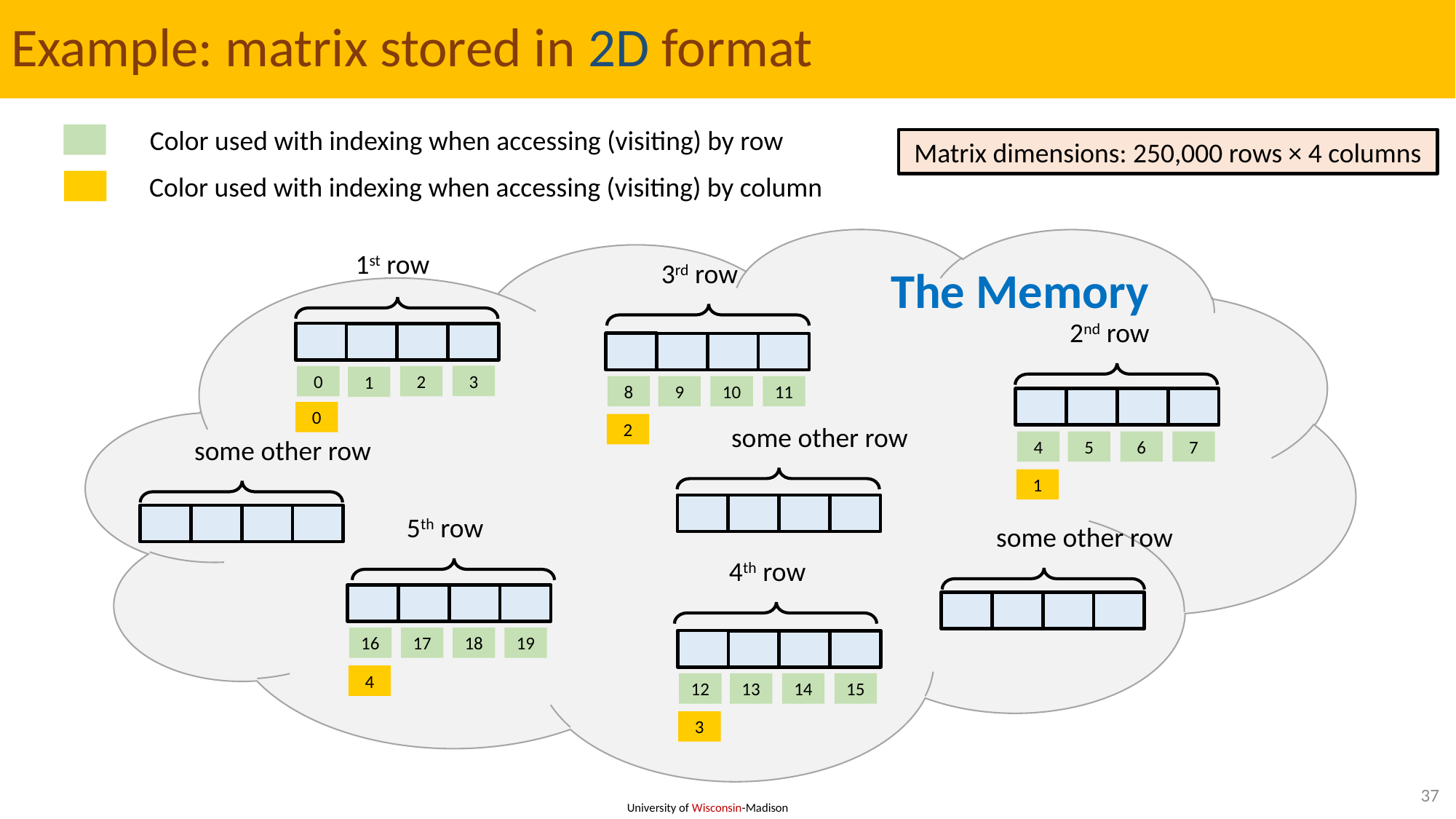

# Example: matrix stored in 2D format
Color used with indexing when accessing (visiting) by row

Matrix dimensions: 250,000 rows × 4 columns
Color used with indexing when accessing (visiting) by column

1st row

3rd row
The Memory

2nd row

3
0
2
1
8
9
10
11

0
2

some other row

some other row
4
5
6
7
1

0

5th row

some other row

4th row

16
17
18
19

4
12
13
14
15
3
37